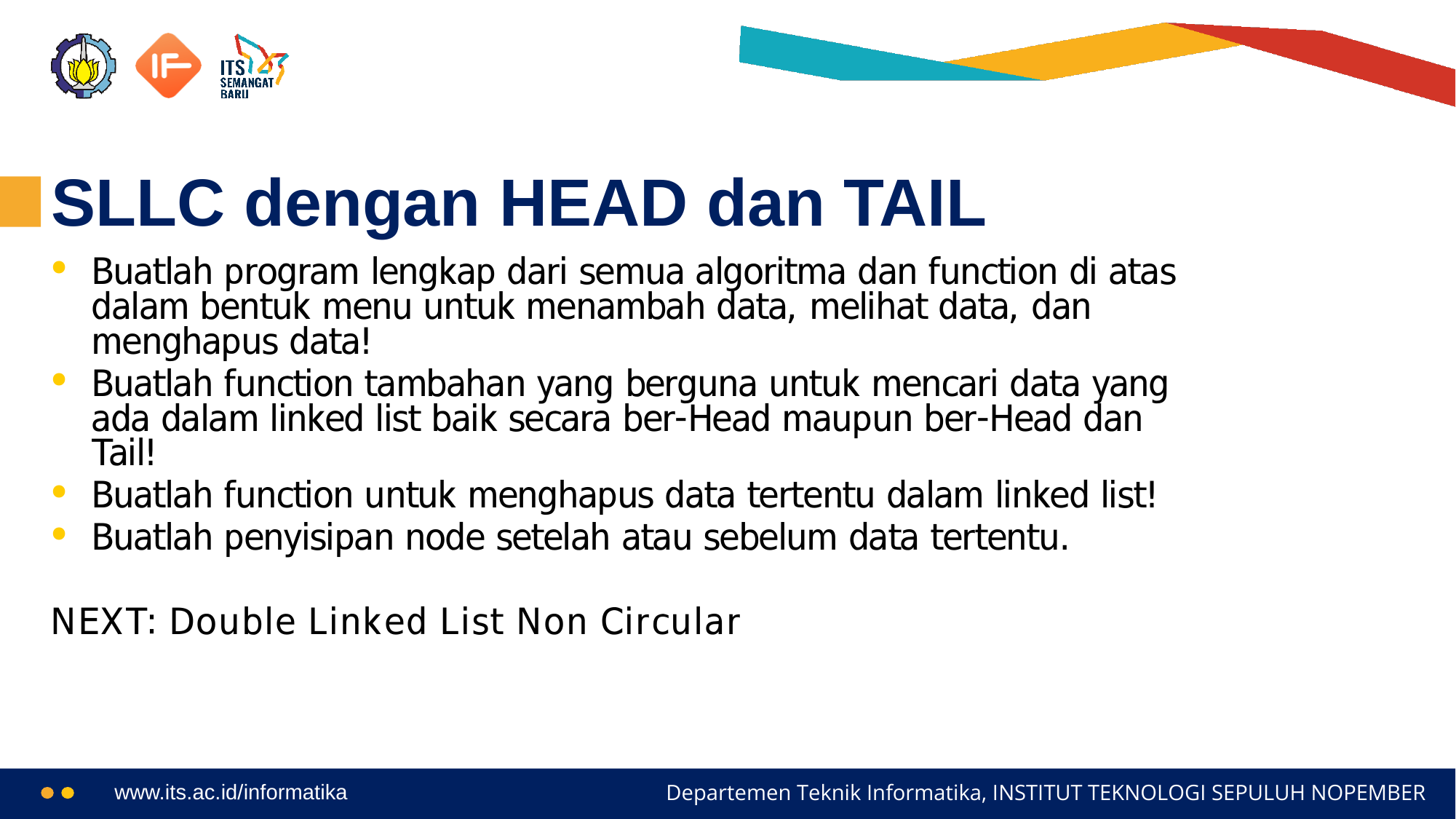

# SLLC dengan HEAD dan TAIL
Buatlah program lengkap dari semua algoritma dan function di atas dalam bentuk menu untuk menambah data, melihat data, dan menghapus data!
Buatlah function tambahan yang berguna untuk mencari data yang ada dalam linked list baik secara ber-Head maupun ber-Head dan Tail!
Buatlah function untuk menghapus data tertentu dalam linked list!
Buatlah penyisipan node setelah atau sebelum data tertentu.

NEXT: Double Linked List Non Circular